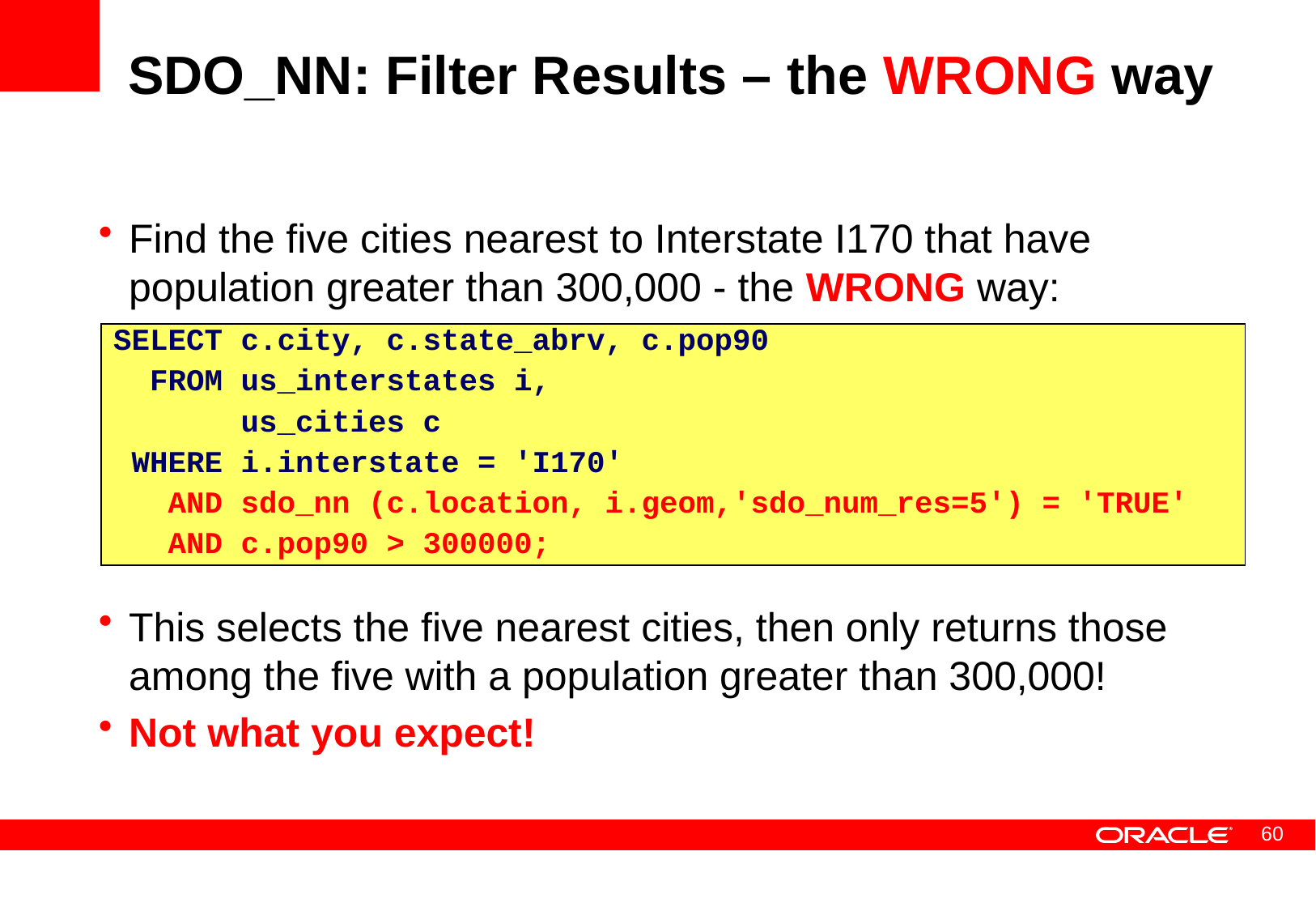

# SDO_NN: Filter Results – the WRONG way
Find the five cities nearest to Interstate I170 that have population greater than 300,000 - the WRONG way:

This selects the five nearest cities, then only returns those among the five with a population greater than 300,000!
Not what you expect!
SELECT c.city, c.state_abrv, c.pop90
  FROM us_interstates i,
       us_cities c
 WHERE i.interstate = 'I170'
   AND sdo_nn (c.location, i.geom,'sdo_num_res=5') = 'TRUE'
   AND c.pop90 > 300000;